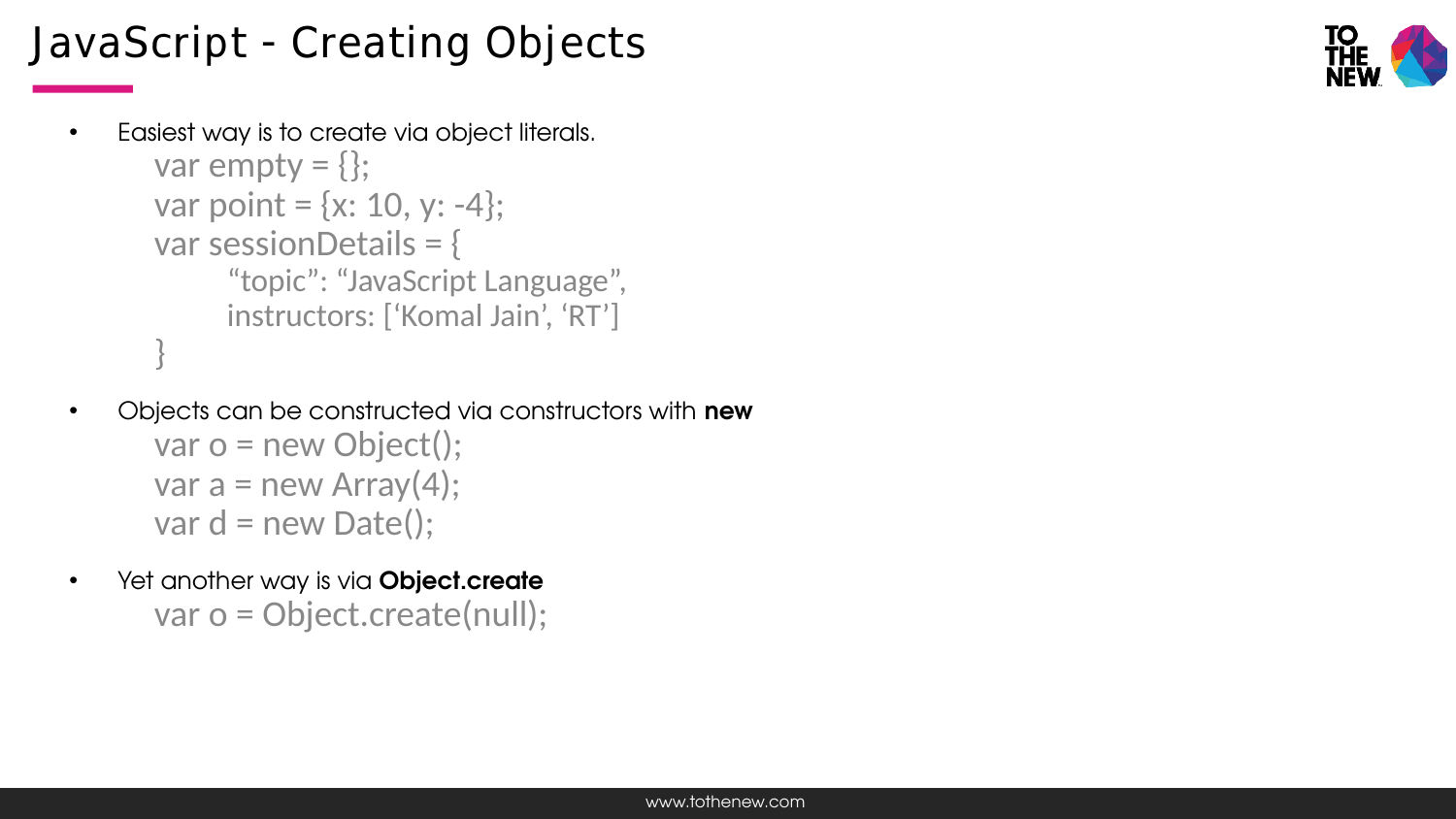

# JavaScript - Creating Objects
Easiest way is to create via object literals.
var empty = {};
var point = {x: 10, y: -4};
var sessionDetails = {
“topic”: “JavaScript Language”,
instructors: [‘Komal Jain’, ‘RT’]
}

Objects can be constructed via constructors with new
var o = new Object();
var a = new Array(4);
var d = new Date();

Yet another way is via Object.create
var o = Object.create(null);